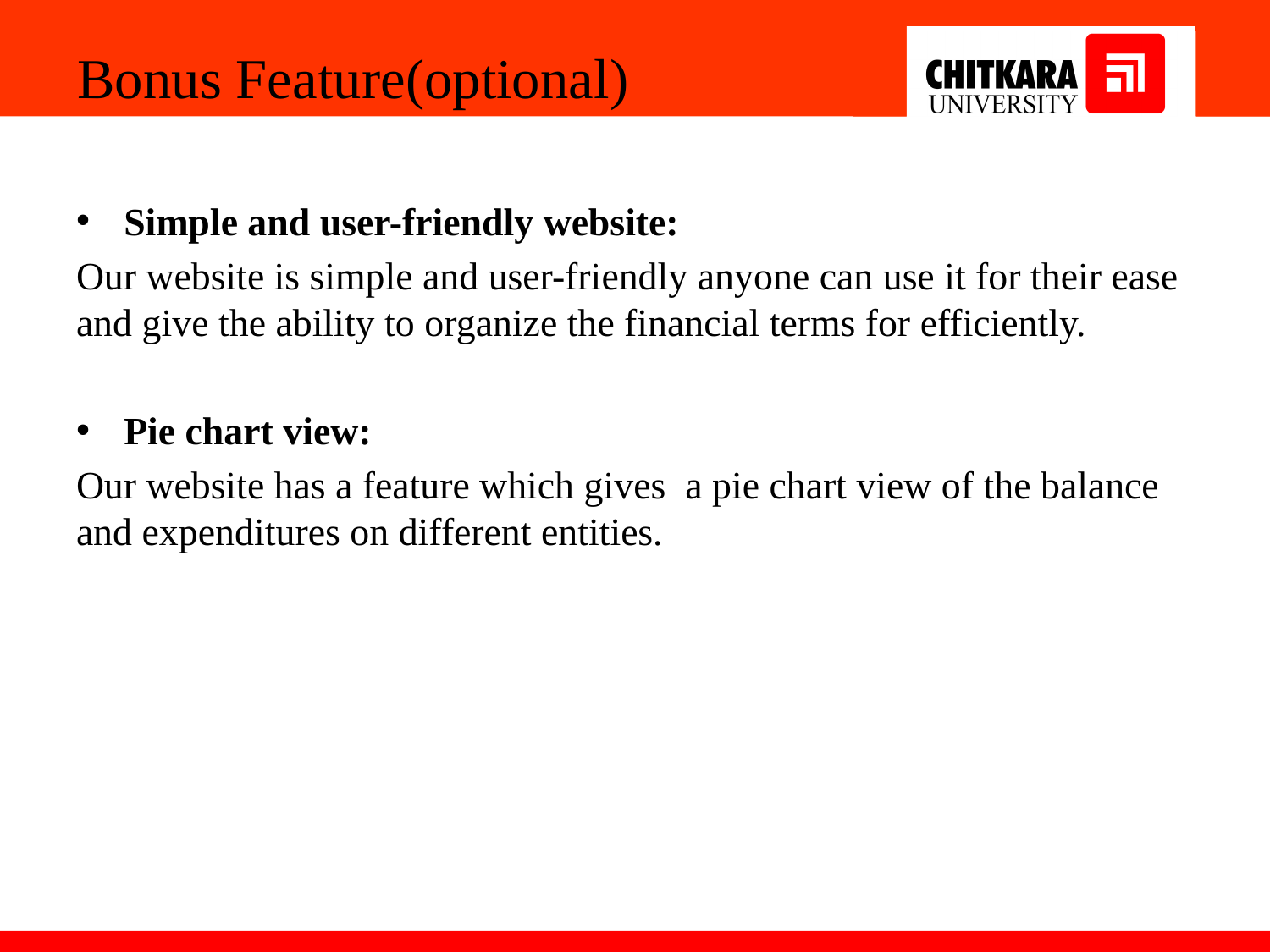

Bonus Feature(optional)
Simple and user-friendly website:
Our website is simple and user-friendly anyone can use it for their ease and give the ability to organize the financial terms for efficiently.

Pie chart view:
Our website has a feature which gives  a pie chart view of the balance and expenditures on different entities.